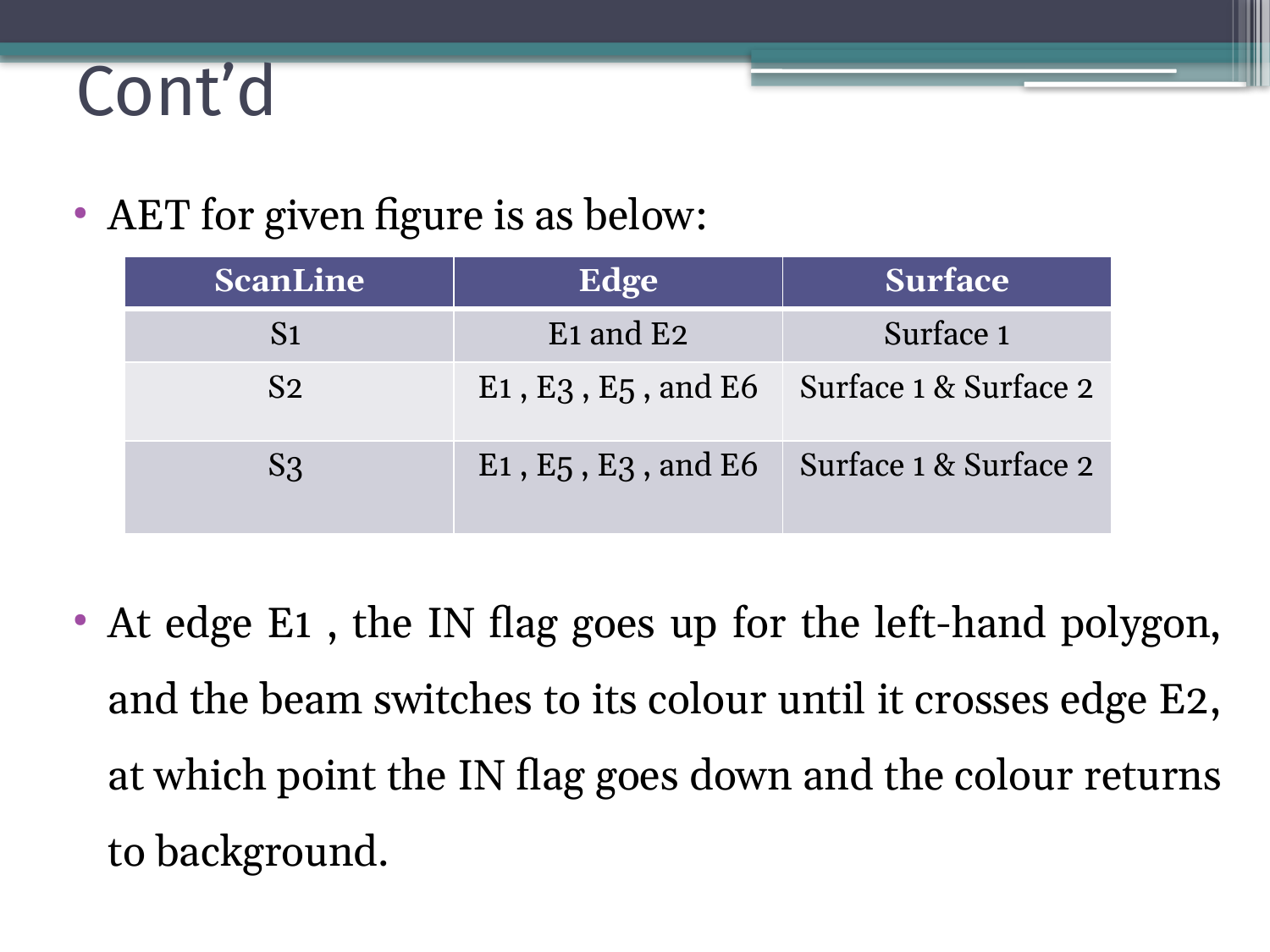

# Cont’d
AET for given figure is as below:

At edge E1 , the IN flag goes up for the left-hand polygon, and the beam switches to its colour until it crosses edge E2, at which point the IN flag goes down and the colour returns to background.

| ScanLine | Edge | Surface |
| --- | --- | --- |
| S1 | E1 and E2 | Surface 1 |
| S2 | E1 , E3 , E5 , and E6 | Surface 1 & Surface 2 |
| S3 | E1 , E5 , E3 , and E6 | Surface 1 & Surface 2 |